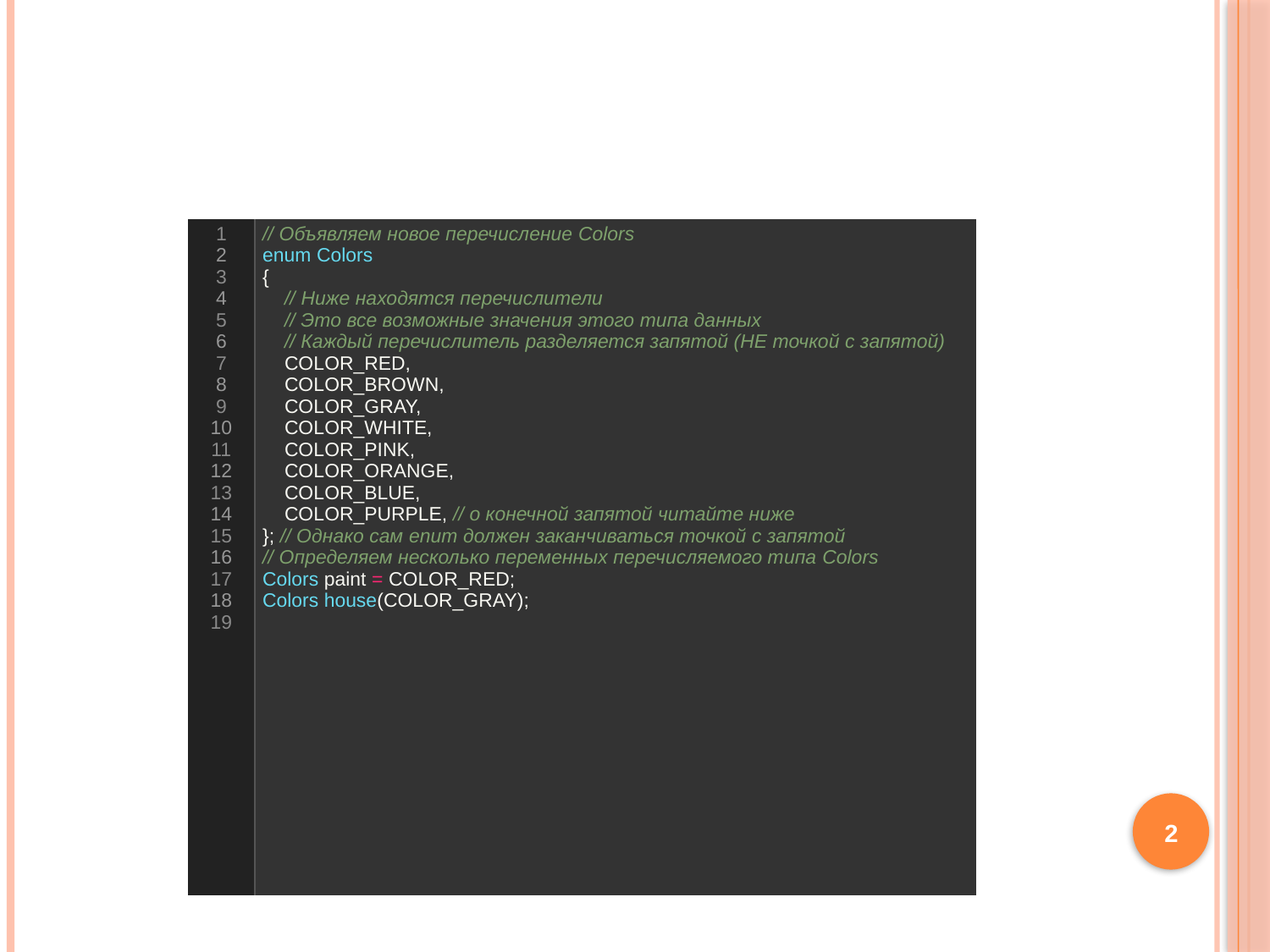

| 1 2 3 4 5 6 7 8 9 10 11 12 13 14 15 16 17 18 19 | // Объявляем новое перечисление Colors enum Colors {     // Ниже находятся перечислители     // Это все возможные значения этого типа данных     // Каждый перечислитель разделяется запятой (НЕ точкой с запятой)     COLOR\_RED,     COLOR\_BROWN,     COLOR\_GRAY,     COLOR\_WHITE,     COLOR\_PINK,     COLOR\_ORANGE,     COLOR\_BLUE,     COLOR\_PURPLE, // о конечной запятой читайте ниже }; // Однако сам enum должен заканчиваться точкой с запятой // Определяем несколько переменных перечисляемого типа Colors Colors paint = COLOR\_RED; Colors house(COLOR\_GRAY); |
| --- | --- |
2